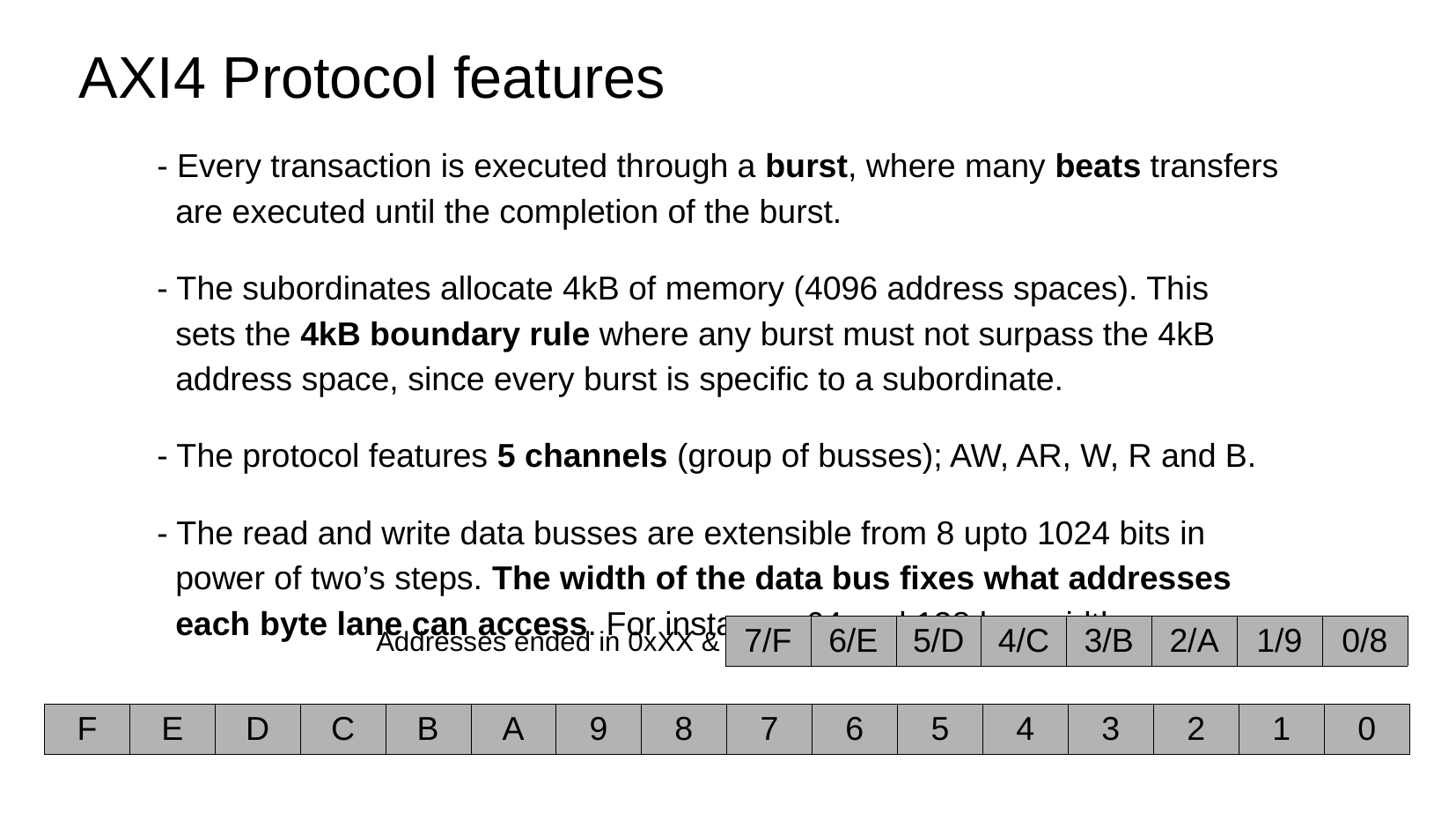

AXI4 Protocol features
- Every transaction is executed through a burst, where many beats transfers
  are executed until the completion of the burst.
- The subordinates allocate 4kB of memory (4096 address spaces). This
  sets the 4kB boundary rule where any burst must not surpass the 4kB
  address space, since every burst is specific to a subordinate.
- The protocol features 5 channels (group of busses); AW, AR, W, R and B.
- The read and write data busses are extensible from 8 upto 1024 bits in
  power of two’s steps. The width of the data bus fixes what addresses
  each byte lane can access. For instance, 64 and 128 bus width:
| 7/F | 6/E | 5/D | 4/C | 3/B | 2/A | 1/9 | 0/8 |
| --- | --- | --- | --- | --- | --- | --- | --- |
Addresses ended in 0xXX &
| F | E | D | C | B | A | 9 | 8 | 7 | 6 | 5 | 4 | 3 | 2 | 1 | 0 |
| --- | --- | --- | --- | --- | --- | --- | --- | --- | --- | --- | --- | --- | --- | --- | --- |